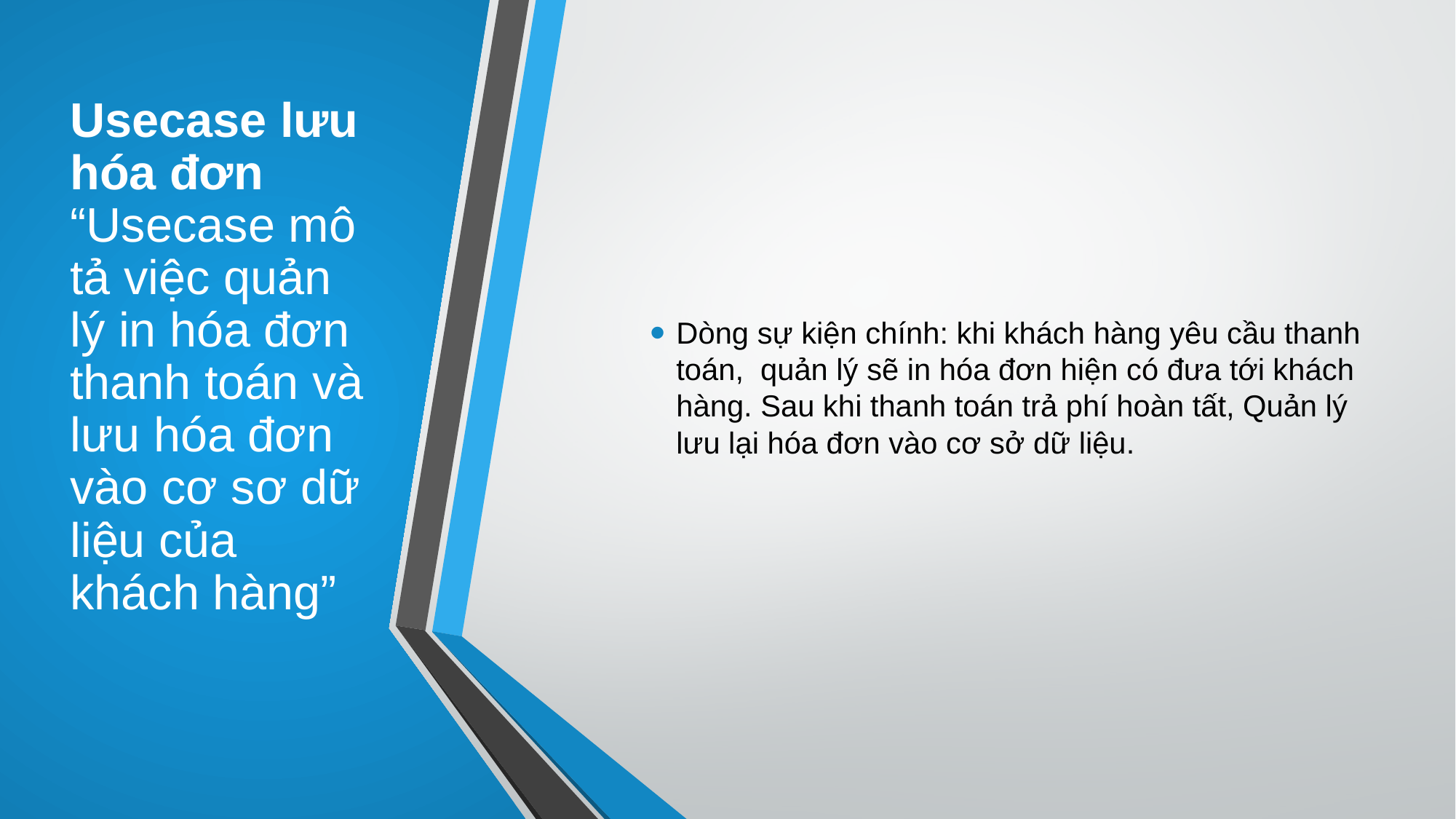

# Usecase lưu hóa đơn “Usecase mô tả việc quản lý in hóa đơn thanh toán và lưu hóa đơn vào cơ sơ dữ liệu của khách hàng”
Dòng sự kiện chính: khi khách hàng yêu cầu thanh toán,  quản lý sẽ in hóa đơn hiện có đưa tới khách hàng. Sau khi thanh toán trả phí hoàn tất, Quản lý lưu lại hóa đơn vào cơ sở dữ liệu.